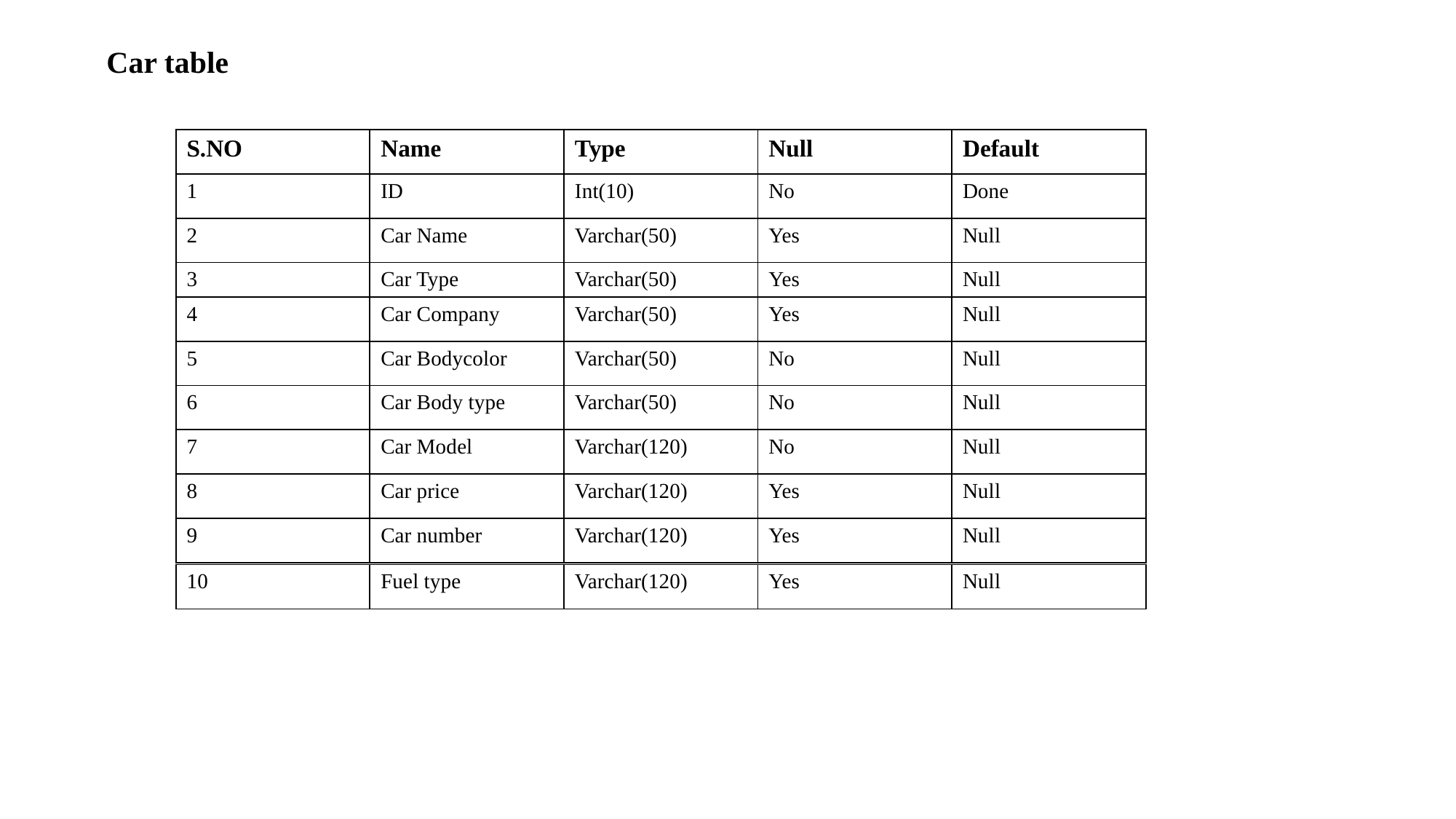

Car table
| S.NO | Name | Type | Null | Default |
| --- | --- | --- | --- | --- |
| 1 | ID | Int(10) | No | Done |
| 2 | Car Name | Varchar(50) | Yes | Null |
| 3 | Car Type | Varchar(50) | Yes | Null |
| 4 | Car Company | Varchar(50) | Yes | Null |
| 5 | Car Bodycolor | Varchar(50) | No | Null |
| 6 | Car Body type | Varchar(50) | No | Null |
| 7 | Car Model | Varchar(120) | No | Null |
| 8 | Car price | Varchar(120) | Yes | Null |
| 9 | Car number | Varchar(120) | Yes | Null |
| 10 | Fuel type | Varchar(120) | Yes | Null |
| --- | --- | --- | --- | --- |